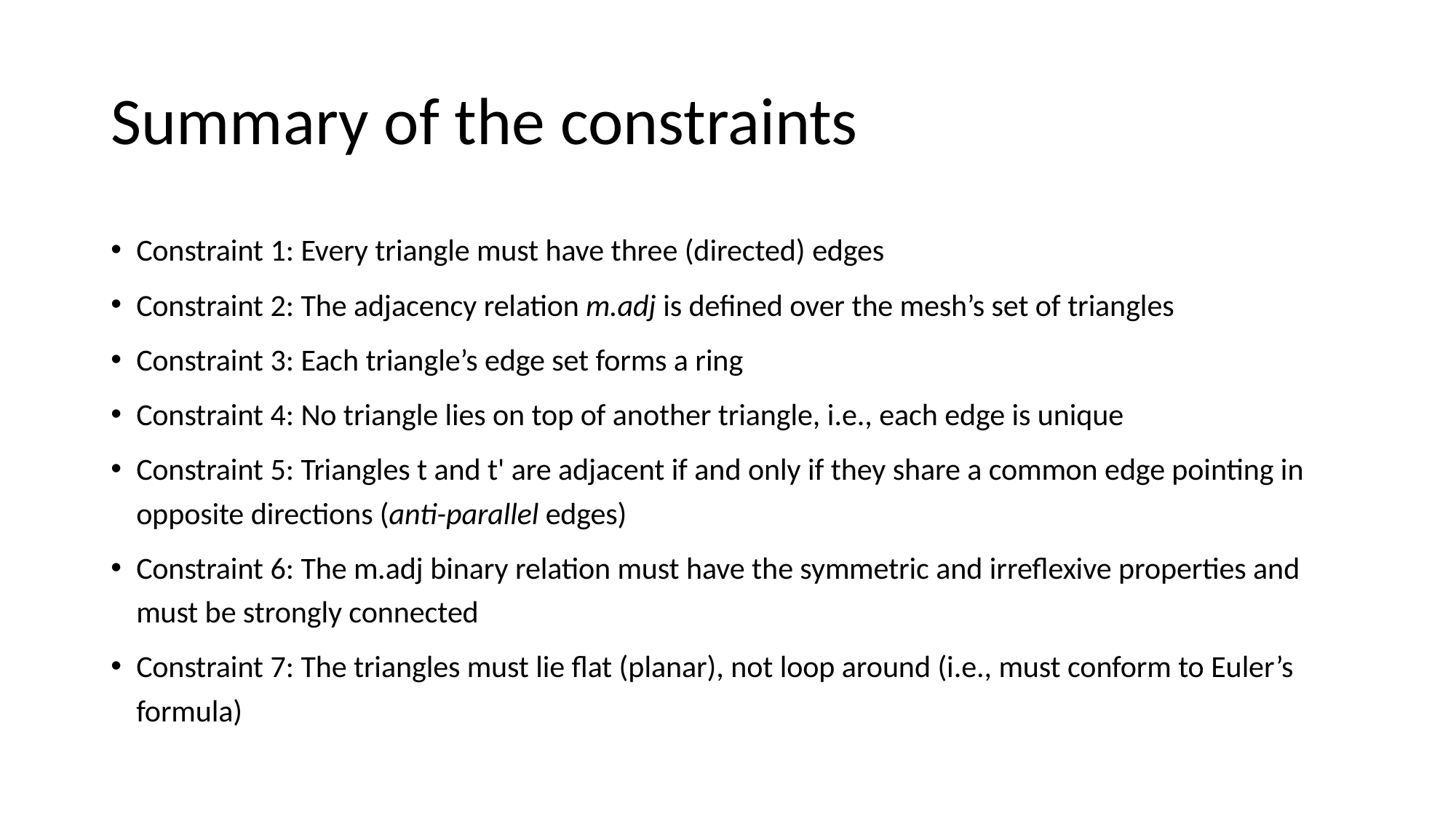

# Summary of the constraints
Constraint 1: Every triangle must have three (directed) edges
Constraint 2: The adjacency relation m.adj is defined over the mesh’s set of triangles
Constraint 3: Each triangle’s edge set forms a ring
Constraint 4: No triangle lies on top of another triangle, i.e., each edge is unique
Constraint 5: Triangles t and t' are adjacent if and only if they share a common edge pointing in opposite directions (anti-parallel edges)
Constraint 6: The m.adj binary relation must have the symmetric and irreflexive properties and must be strongly connected
Constraint 7: The triangles must lie flat (planar), not loop around (i.e., must conform to Euler’s formula)